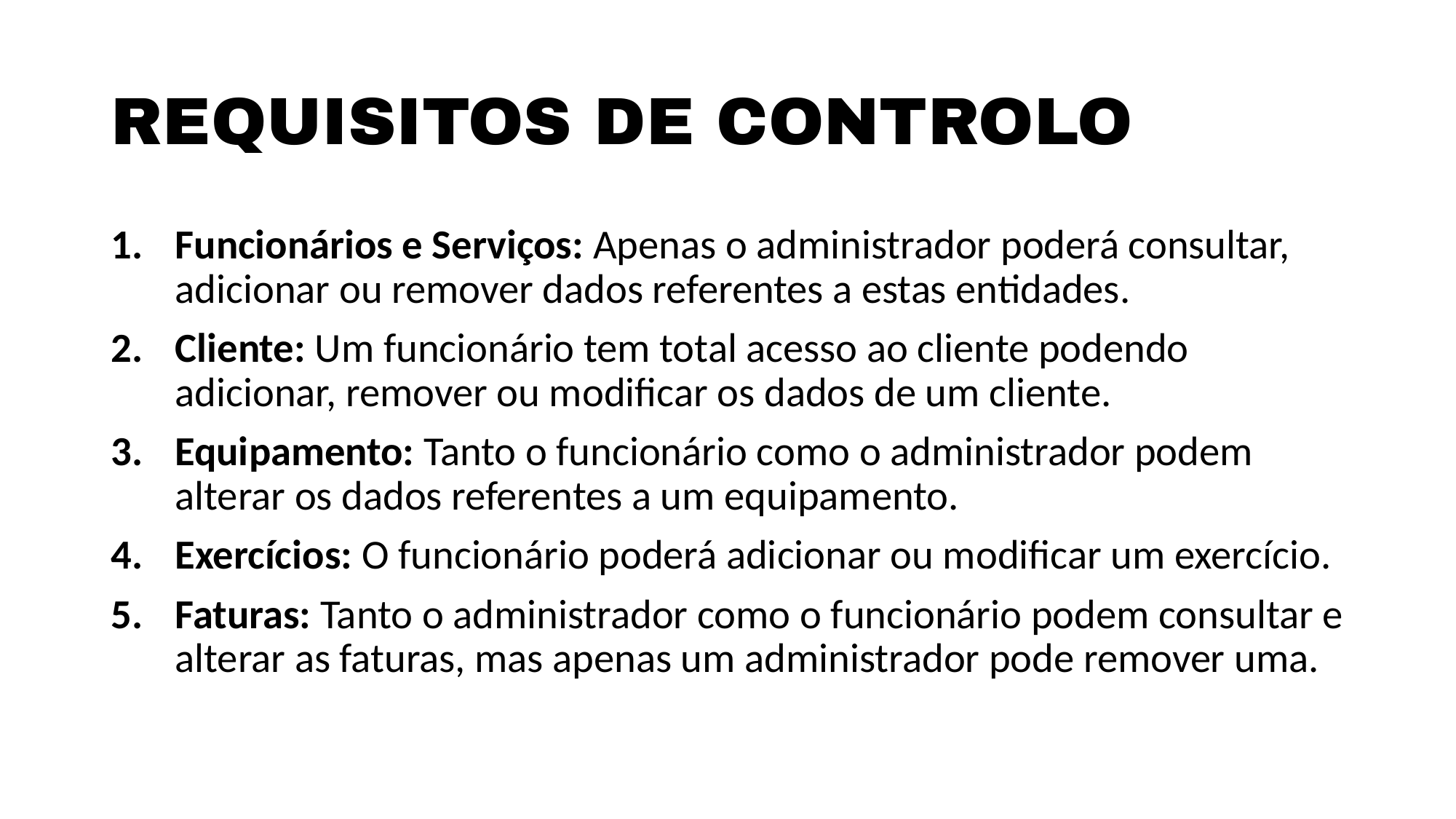

# REQUISITOS DE CONTROLO
Funcionários e Serviços: Apenas o administrador poderá consultar, adicionar ou remover dados referentes a estas entidades.
Cliente: Um funcionário tem total acesso ao cliente podendo adicionar, remover ou modificar os dados de um cliente.
Equipamento: Tanto o funcionário como o administrador podem alterar os dados referentes a um equipamento.
Exercícios: O funcionário poderá adicionar ou modificar um exercício.
Faturas: Tanto o administrador como o funcionário podem consultar e alterar as faturas, mas apenas um administrador pode remover uma.